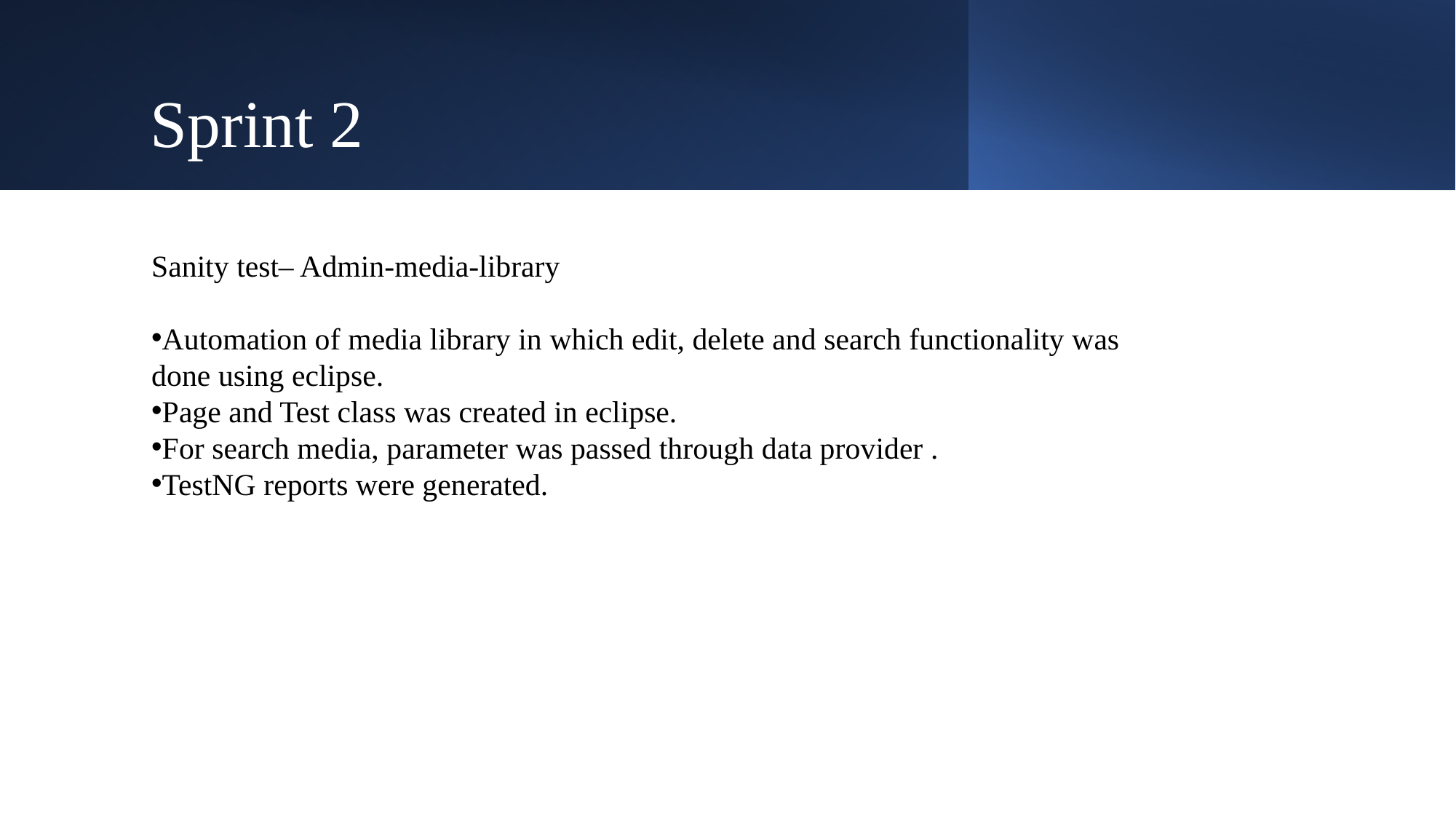

# Sprint 2
​Sanity test– Admin-media-library
​
Automation of media library in which edit, delete and search functionality was    done using eclipse.​
Page and Test class was created in eclipse.
For search media, parameter was passed through data provider .
TestNG reports were generated. ​

​